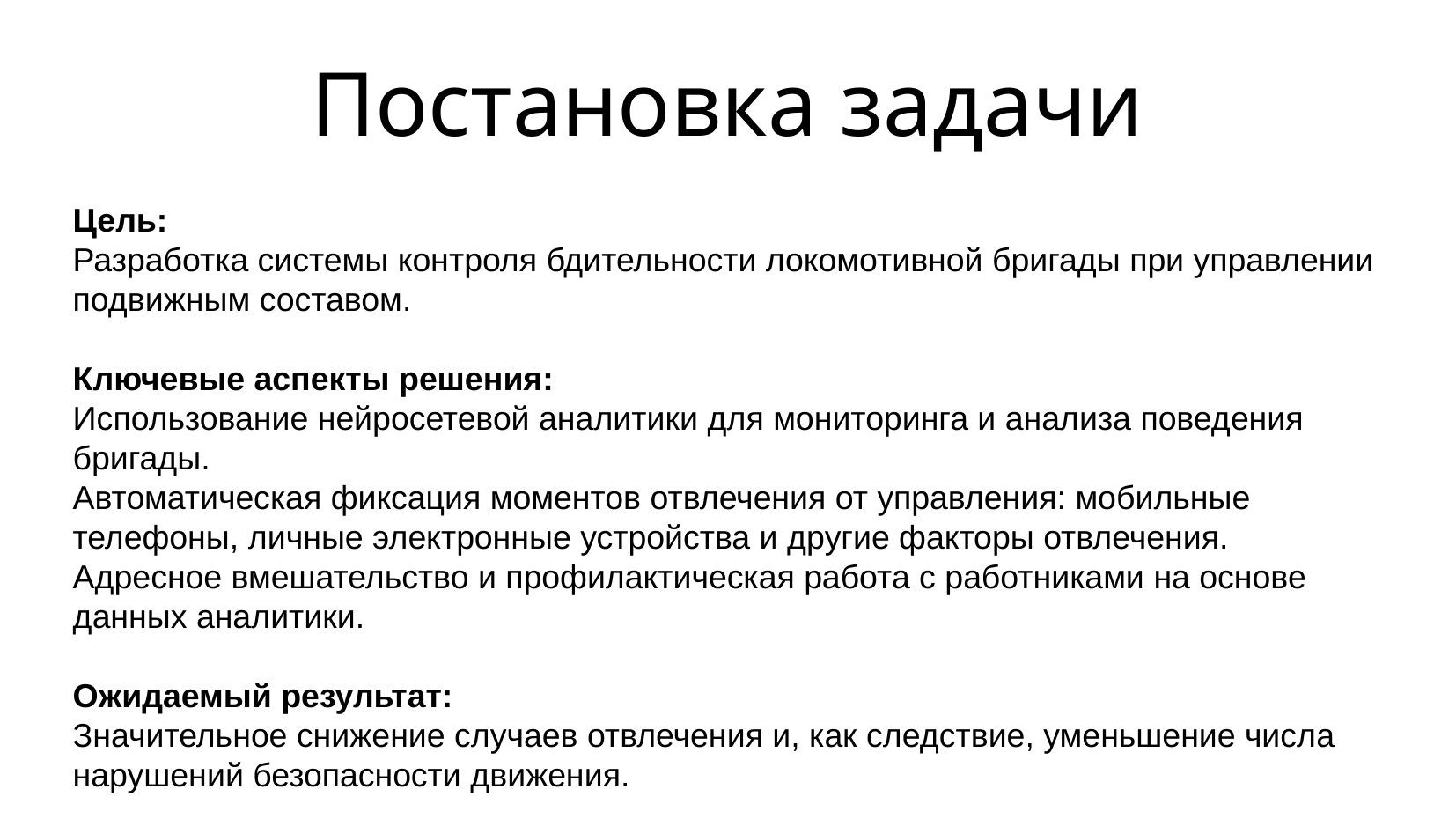

# Постановка задачи
Цель:
Разработка системы контроля бдительности локомотивной бригады при управлении подвижным составом.

Ключевые аспекты решения:
Использование нейросетевой аналитики для мониторинга и анализа поведения бригады.
Автоматическая фиксация моментов отвлечения от управления: мобильные телефоны, личные электронные устройства и другие факторы отвлечения.
Адресное вмешательство и профилактическая работа с работниками на основе данных аналитики.

Ожидаемый результат:
Значительное снижение случаев отвлечения и, как следствие, уменьшение числа нарушений безопасности движения.